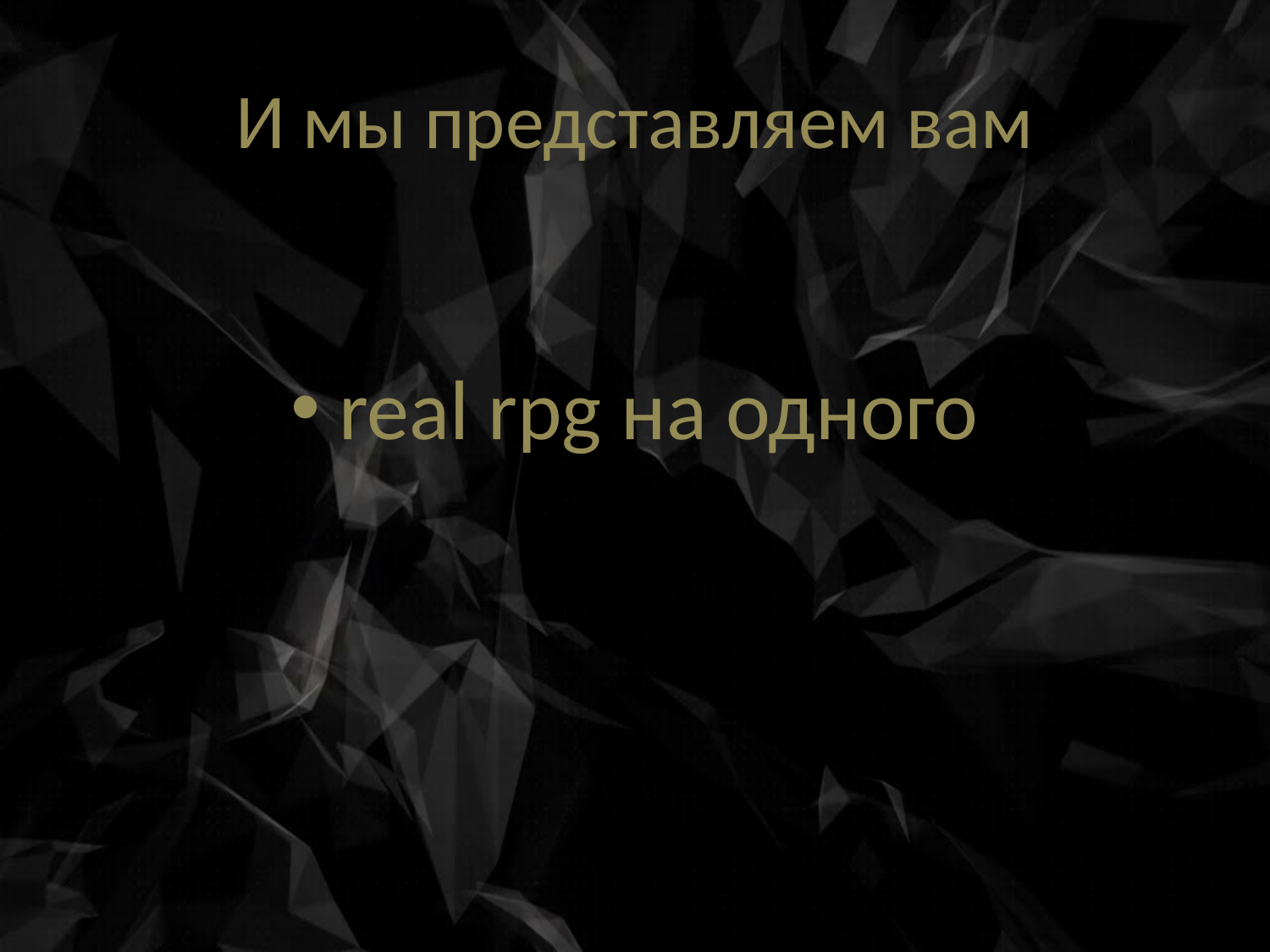

# И мы представляем вам
real rpg на одного